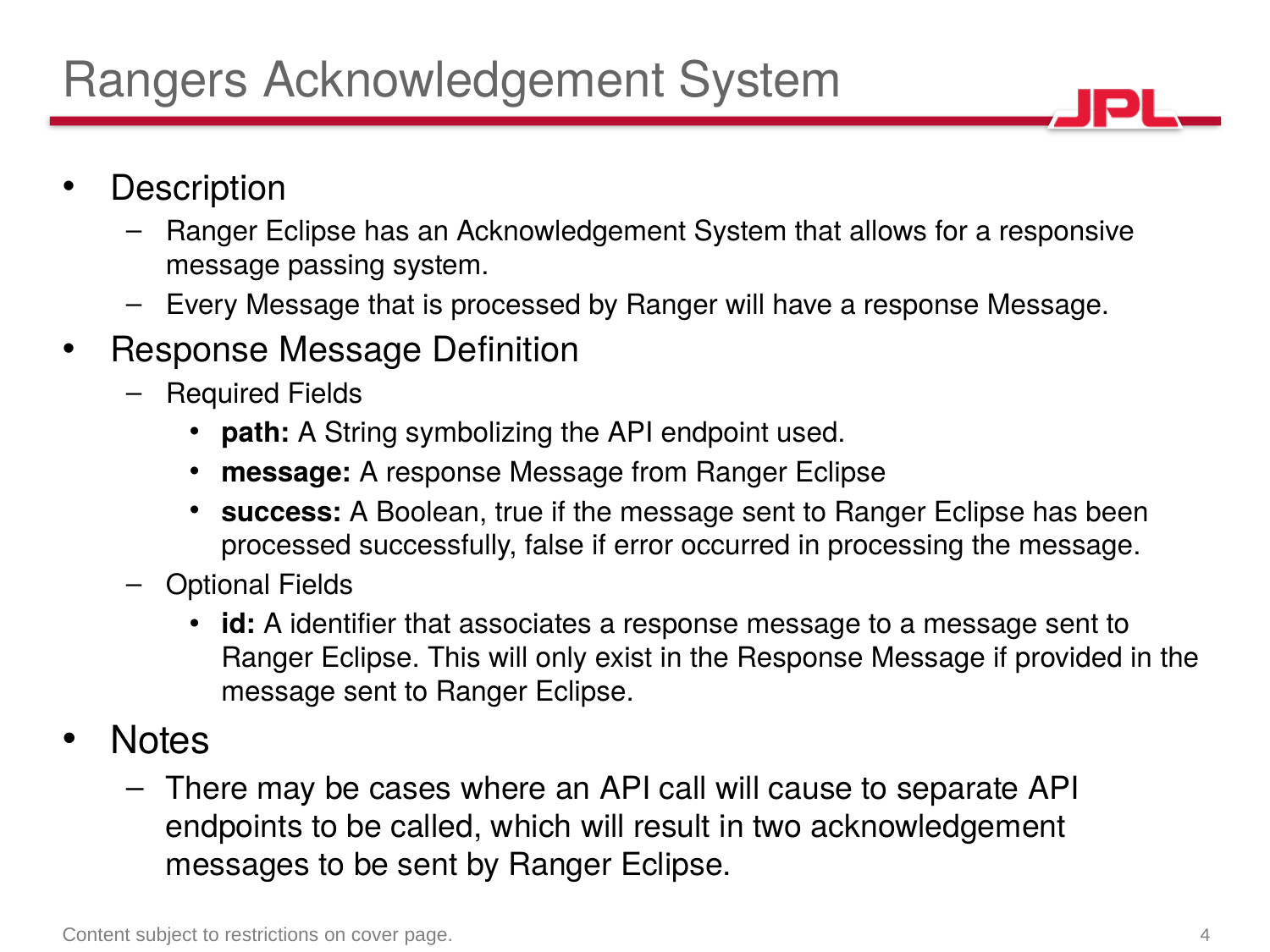

# Rangers Acknowledgement System
Description
Ranger Eclipse has an Acknowledgement System that allows for a responsive message passing system.
Every Message that is processed by Ranger will have a response Message.
Response Message Definition
Required Fields
path: A String symbolizing the API endpoint used.
message: A response Message from Ranger Eclipse
success: A Boolean, true if the message sent to Ranger Eclipse has been processed successfully, false if error occurred in processing the message.
Optional Fields
id: A identifier that associates a response message to a message sent to Ranger Eclipse. This will only exist in the Response Message if provided in the message sent to Ranger Eclipse.
Notes
There may be cases where an API call will cause to separate API endpoints to be called, which will result in two acknowledgement messages to be sent by Ranger Eclipse.

Content subject to restrictions on cover page.